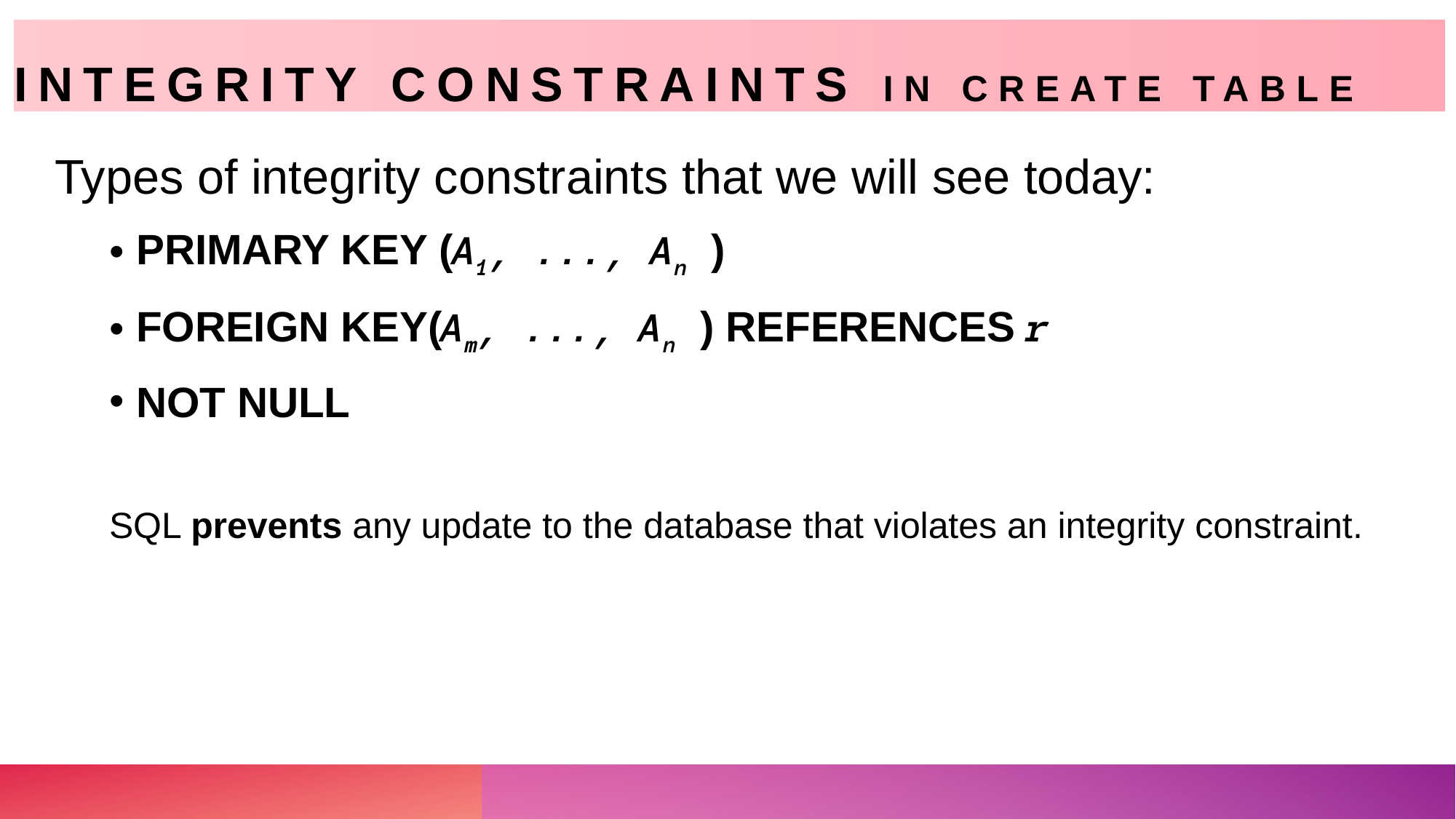

# Integrity Constraints in Create Table
Types of integrity constraints that we will see today:
PRIMARY KEY (A1, ..., An )
FOREIGN KEY(Am, ..., An ) REFERENCES r
NOT NULL

SQL prevents any update to the database that violates an integrity constraint.